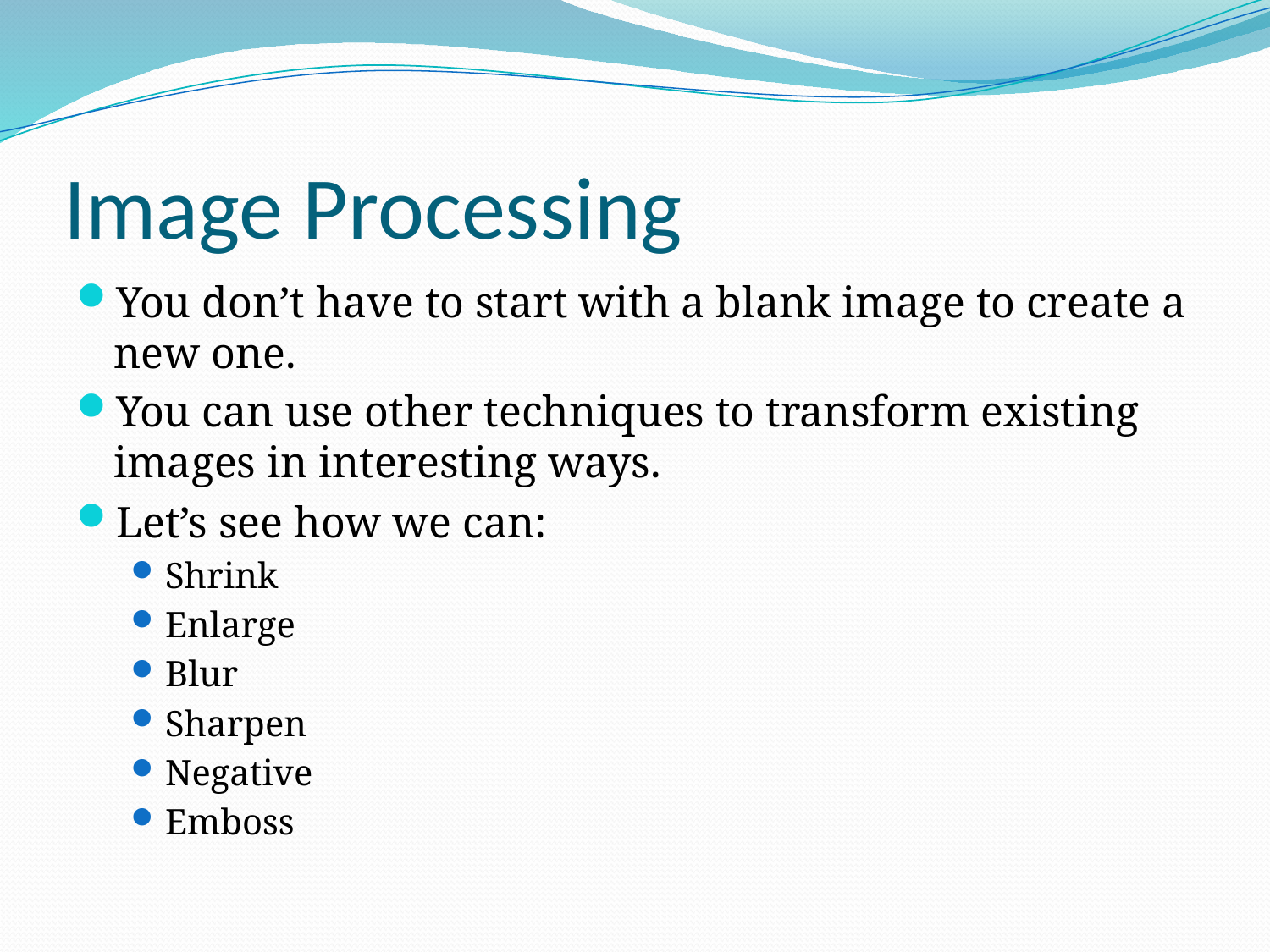

# Image Processing
You don’t have to start with a blank image to create a new one.
You can use other techniques to transform existing images in interesting ways.
Let’s see how we can:
Shrink
Enlarge
Blur
Sharpen
Negative
Emboss